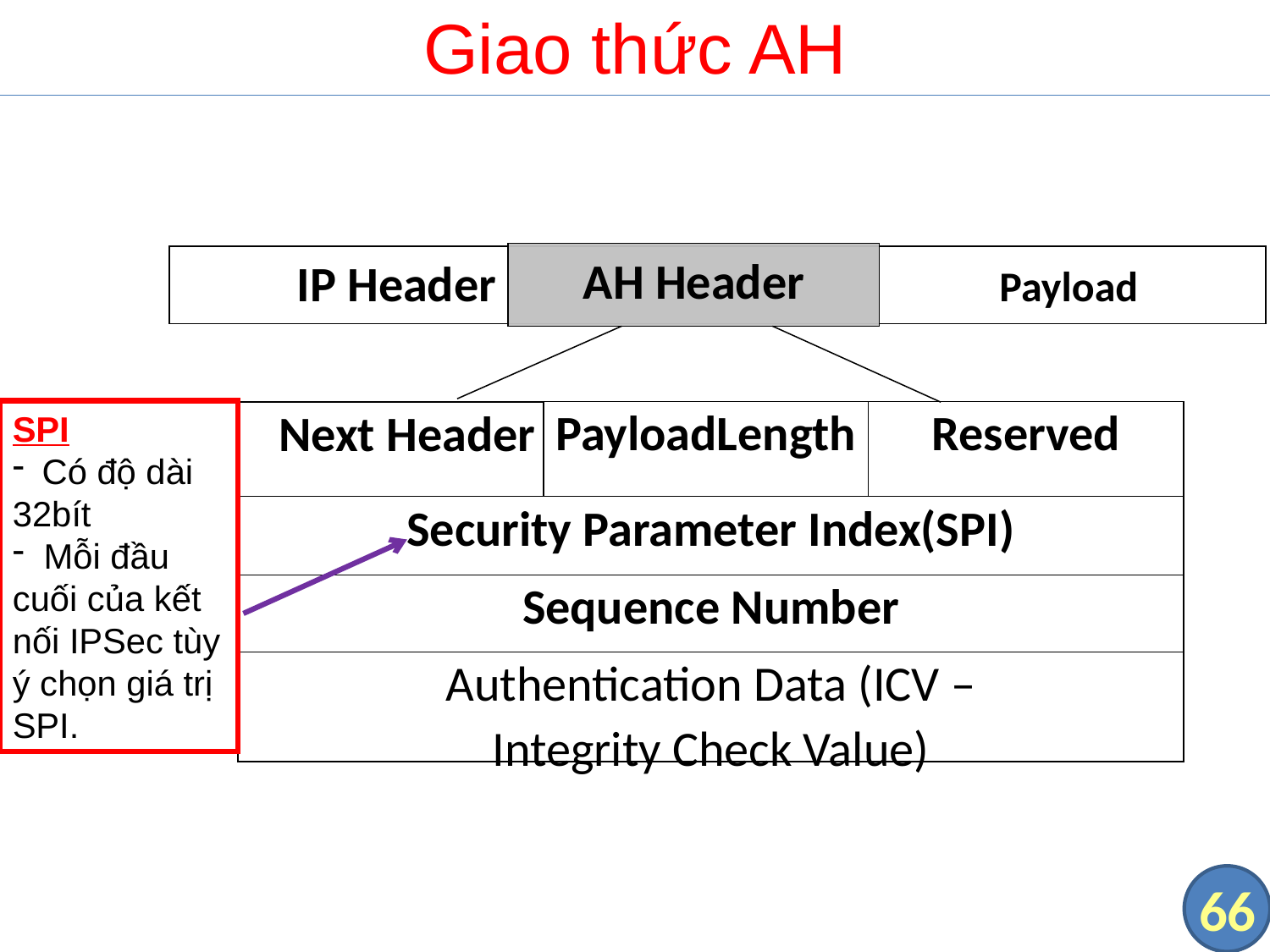

# Giao thức AH

AH Header
IP Header            	         	                        Payload

PayloadLength
Reserved
Next Header
Security Parameter Index(SPI)
Sequence Number

Authentication Data (ICV –
Integrity Check Value)
SPI
  Có độ dài 32bít
  Mỗi đầu cuối của kết nối IPSec tùy ý chọn giá trị SPI.
66